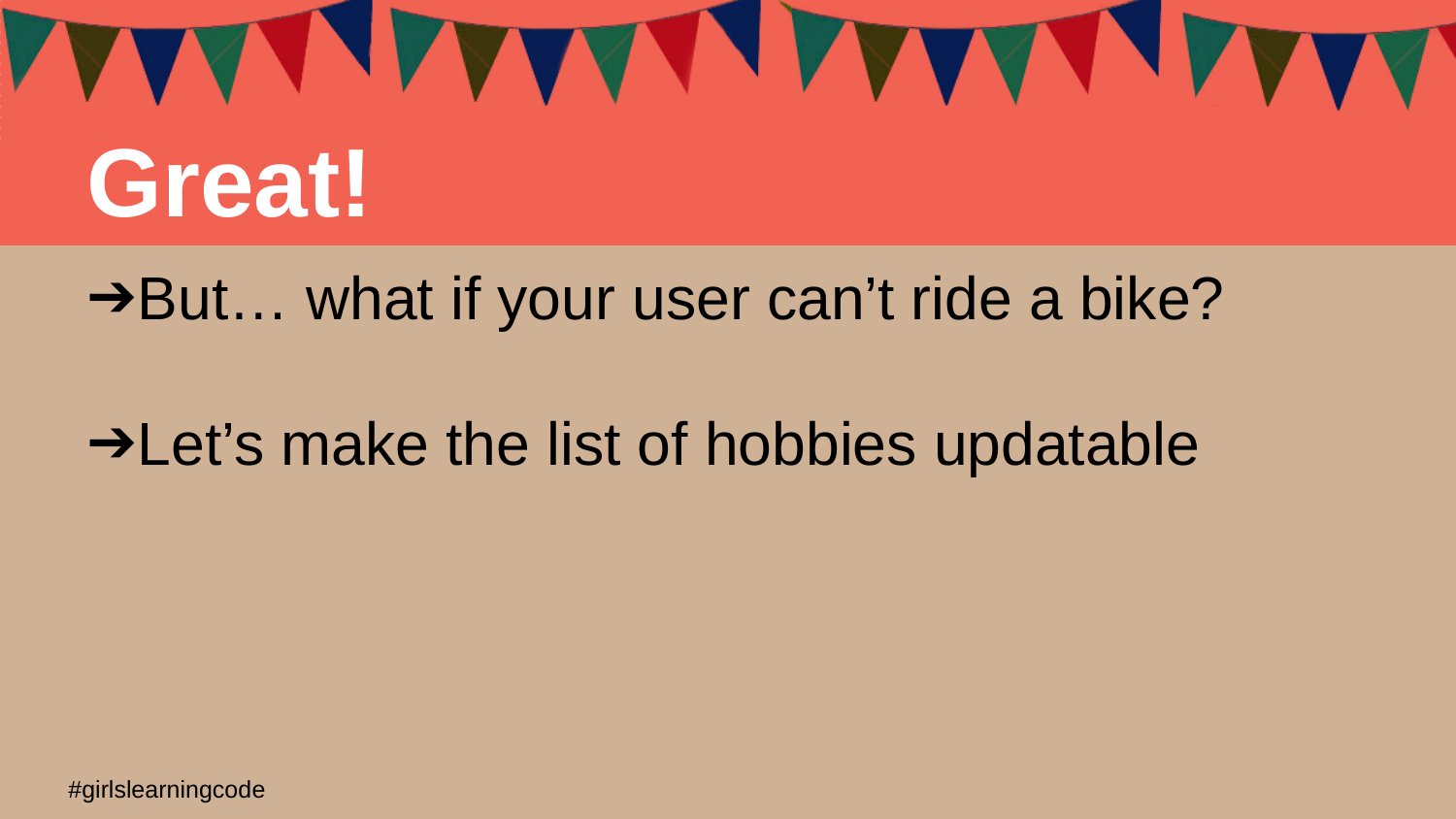

Great!
But… what if your user can’t ride a bike?

Let’s make the list of hobbies updatable